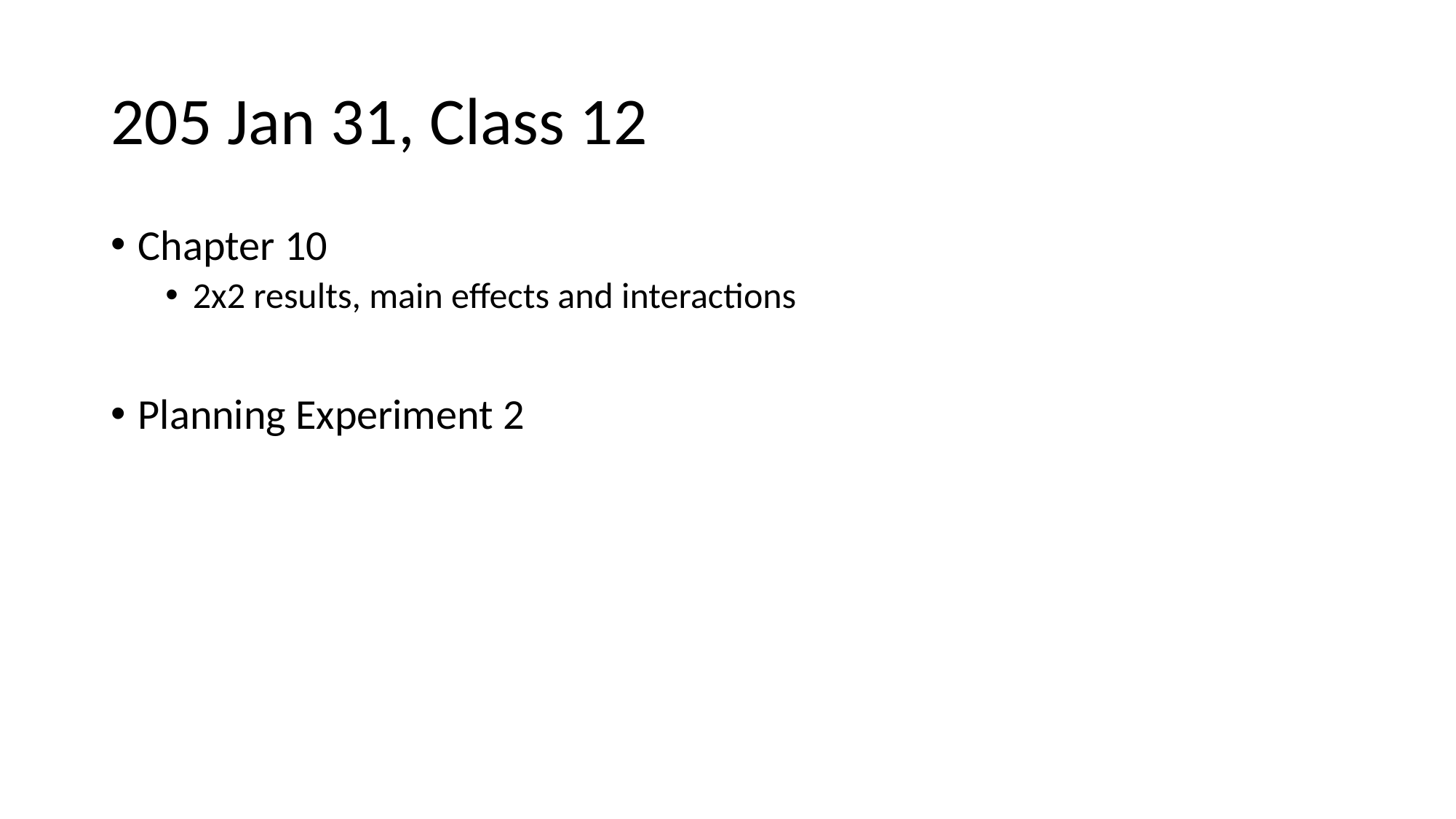

# 205 Jan 31, Class 12
Chapter 10
2x2 results, main effects and interactions

Planning Experiment 2